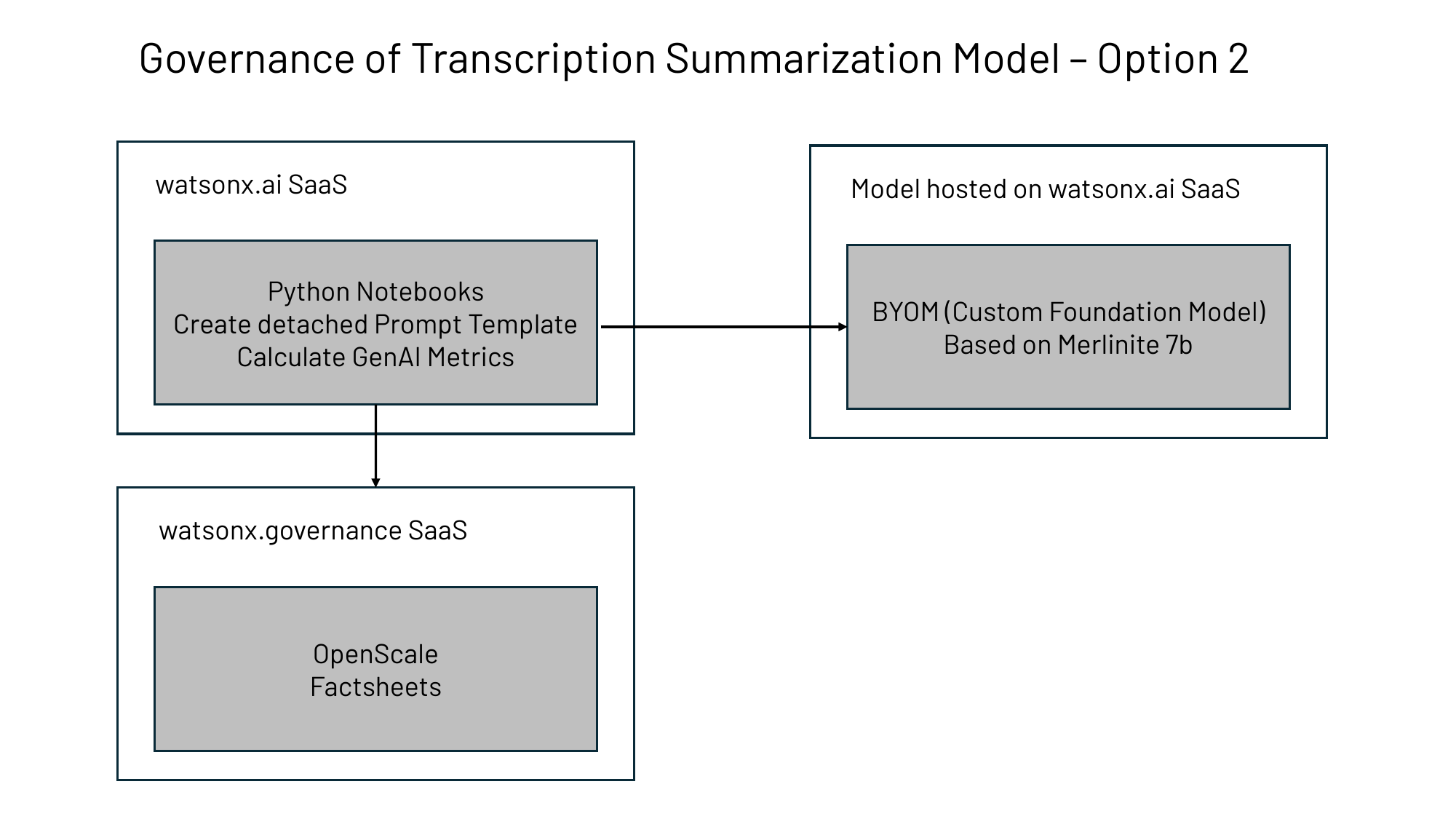

Governance of Transcription Summarization Model – Option 2

watsonx.ai SaaS

Model hosted on watsonx.ai SaaS

Python Notebooks
Create detached Prompt Template
Calculate GenAI Metrics
BYOM (Custom Foundation Model)
Based on Merlinite 7b

watsonx.governance SaaS

OpenScale
Factsheets